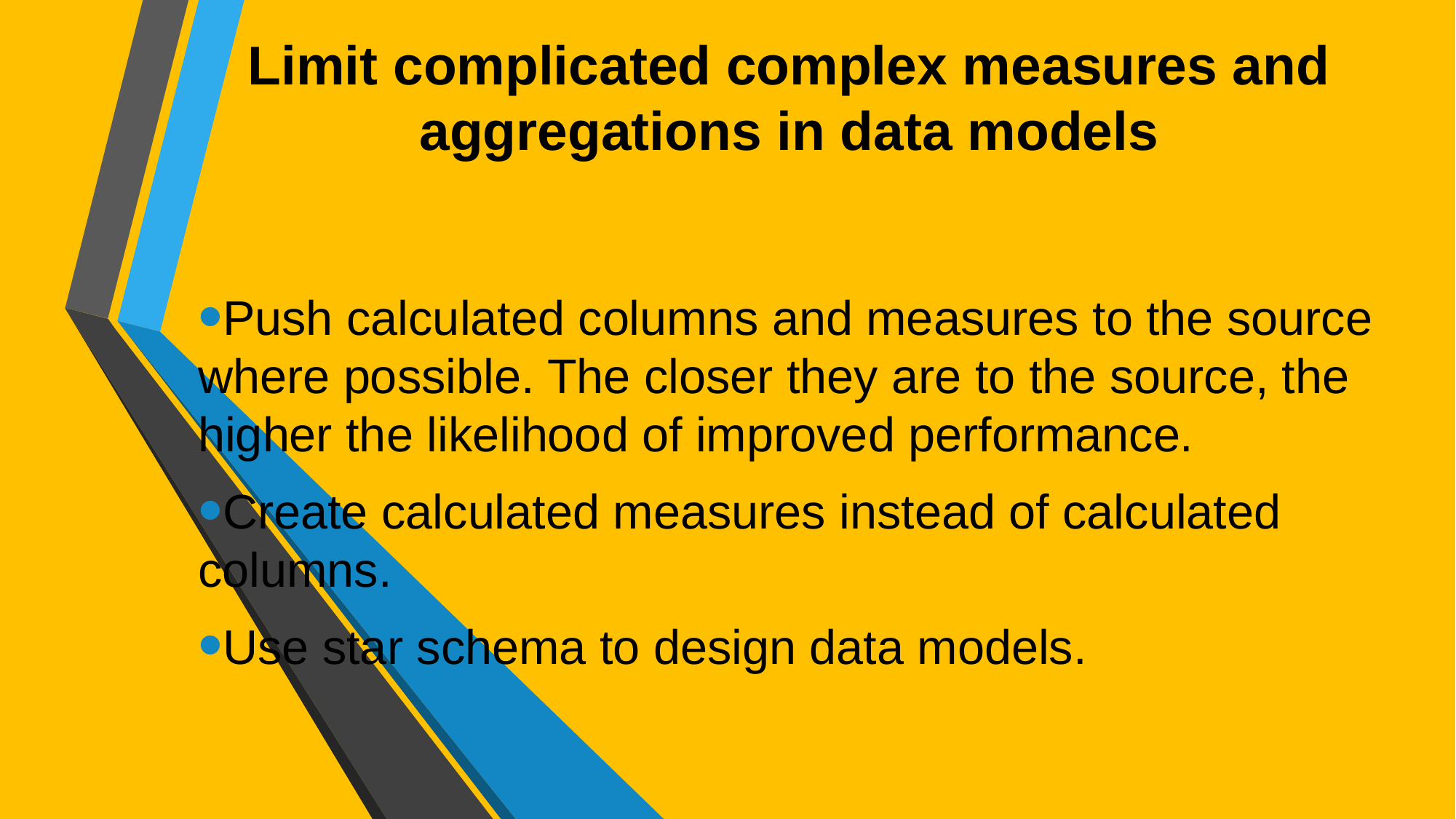

# Limit complicated complex measures and aggregations in data models

Push calculated columns and measures to the source where possible. The closer they are to the source, the higher the likelihood of improved performance.
Create calculated measures instead of calculated columns.
Use star schema to design data models.